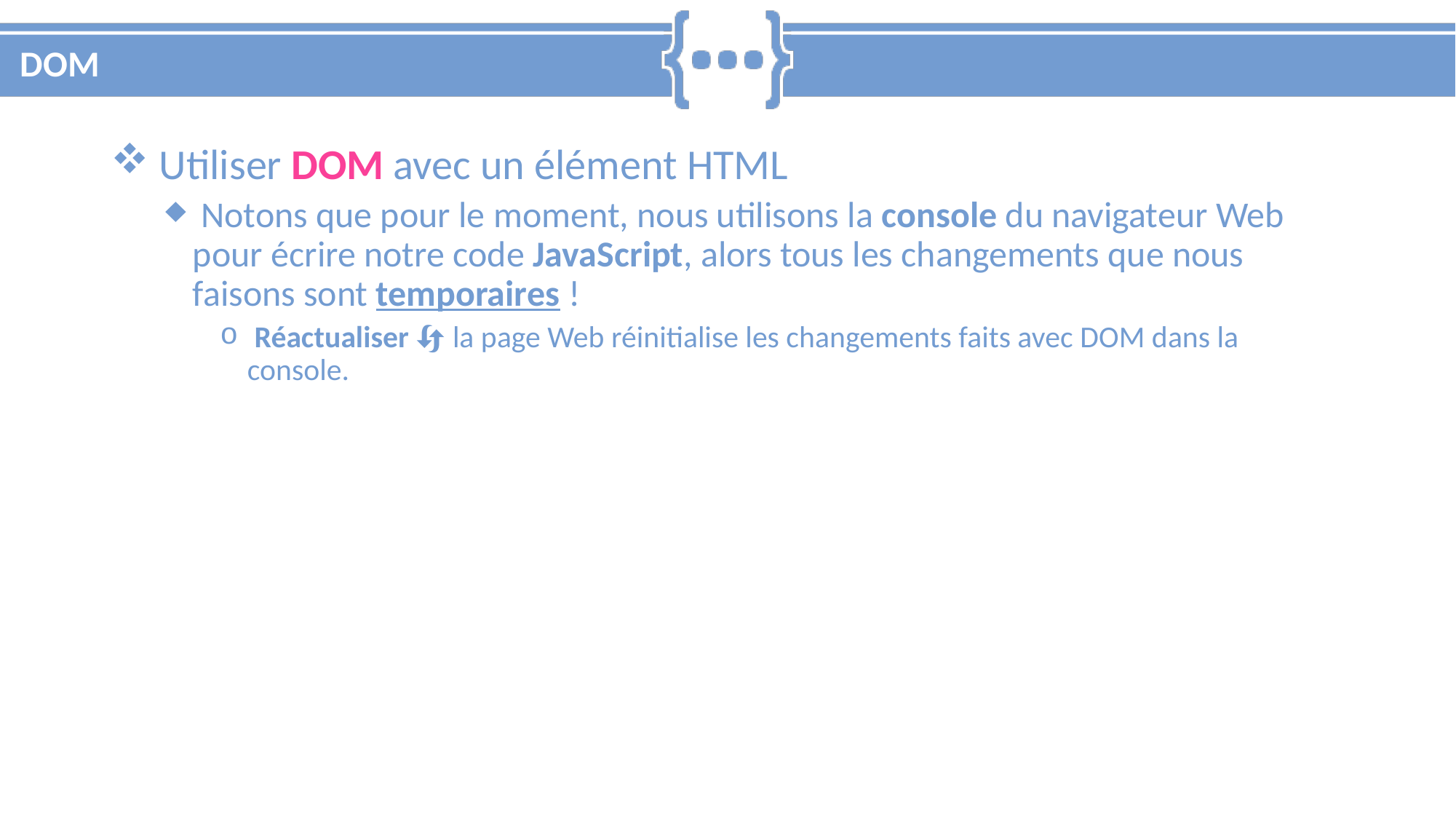

# DOM
 Utiliser DOM avec un élément HTML
 Notons que pour le moment, nous utilisons la console du navigateur Web pour écrire notre code JavaScript, alors tous les changements que nous faisons sont temporaires !
 Réactualiser 🔄 la page Web réinitialise les changements faits avec DOM dans la console.